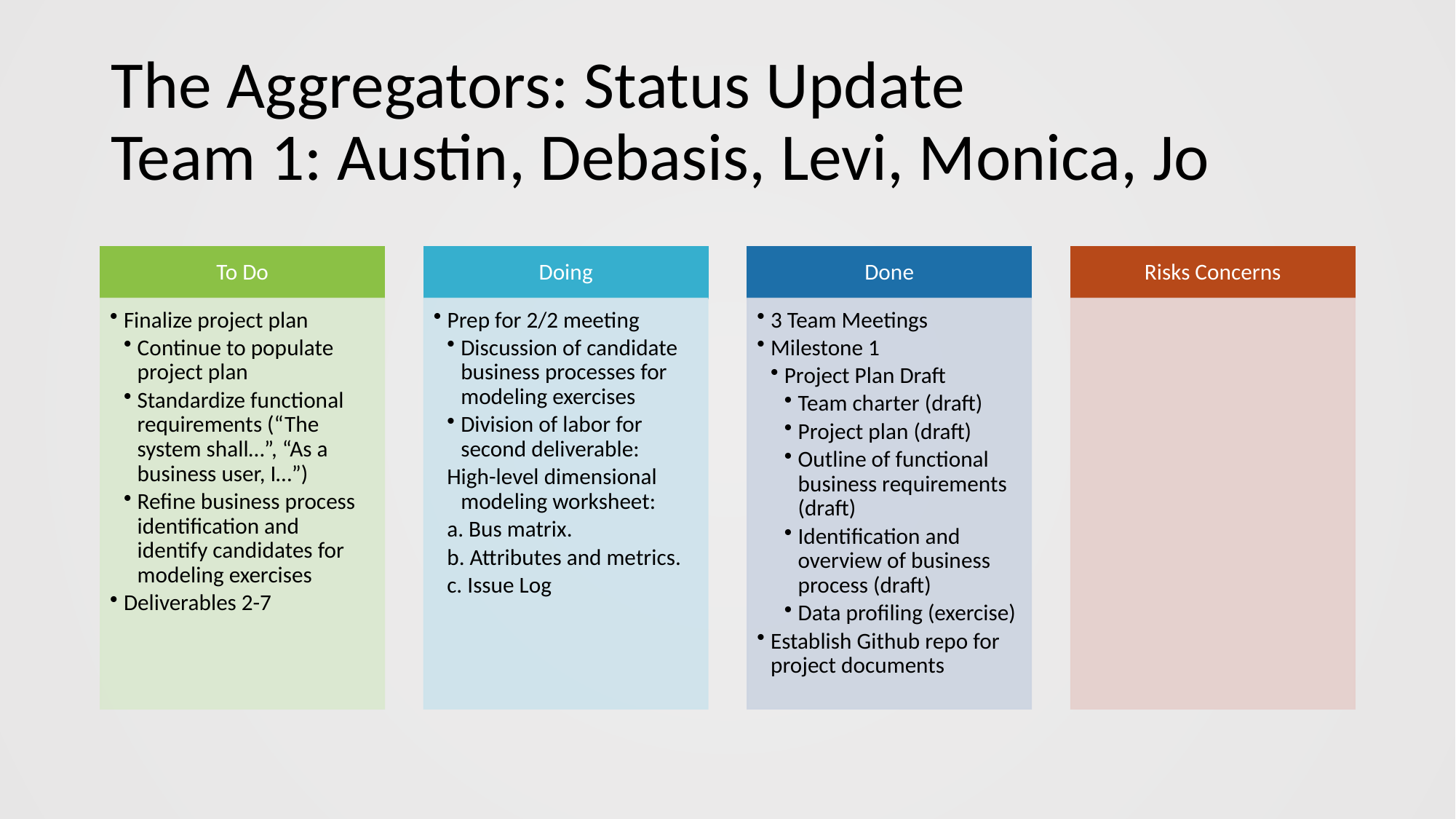

# The Aggregators: Status Update Team 1: Austin, Debasis, Levi, Monica, Jo
To Do
Finalize project plan
Continue to populate project plan
Standardize functional requirements (“The system shall…”, “As a business user, I…”)
Refine business process identification and identify candidates for modeling exercises
Deliverables 2-7
Doing
Prep for 2/2 meeting
Discussion of candidate business processes for modeling exercises
Division of labor for second deliverable:
High-level dimensional modeling worksheet:
a. Bus matrix.
b. Attributes and metrics.
c. Issue Log

Done
3 Team Meetings
Milestone 1
Project Plan Draft
Team charter (draft)
Project plan (draft)
Outline of functional business requirements (draft)
Identification and overview of business process (draft)
Data profiling (exercise)
Establish Github repo for project documents
Risks Concerns